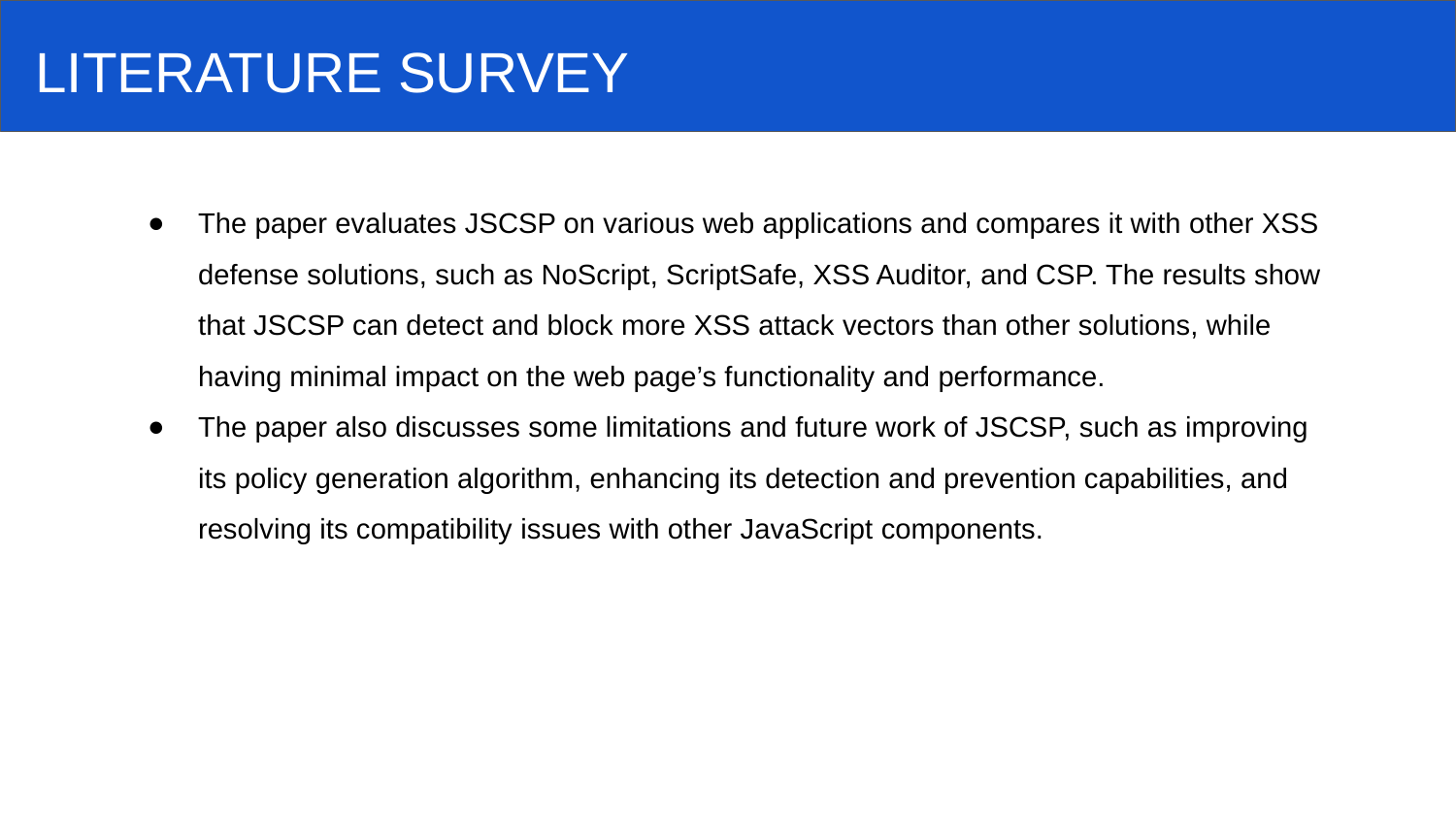

LITERATURE SURVEY
The paper evaluates JSCSP on various web applications and compares it with other XSS defense solutions, such as NoScript, ScriptSafe, XSS Auditor, and CSP. The results show that JSCSP can detect and block more XSS attack vectors than other solutions, while having minimal impact on the web page’s functionality and performance.
The paper also discusses some limitations and future work of JSCSP, such as improving its policy generation algorithm, enhancing its detection and prevention capabilities, and resolving its compatibility issues with other JavaScript components.